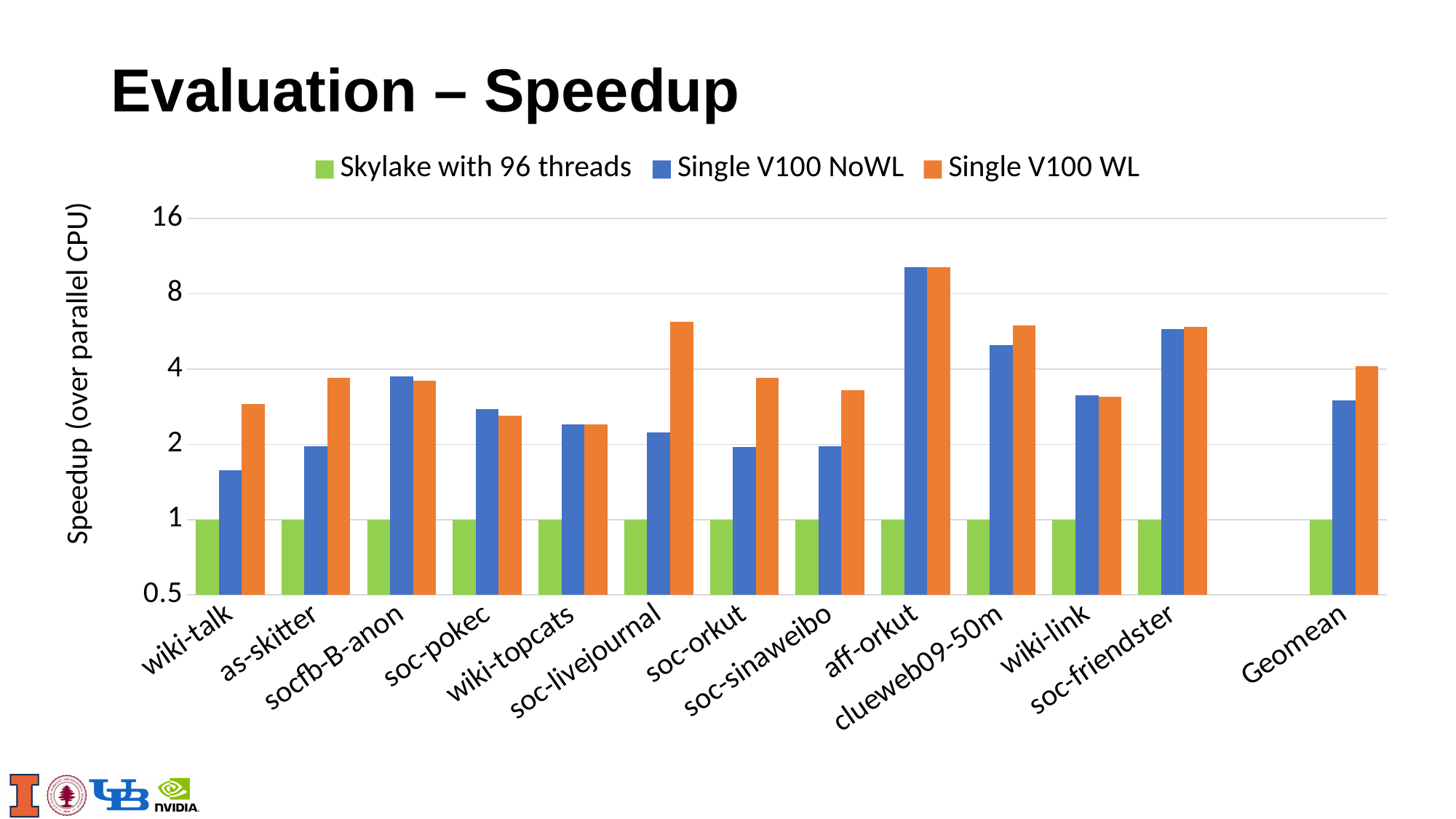

# Evaluation – Speedup

### Chart

| Category |  |  |  |
|---|---|---|---|
| wiki-talk | 1.0 | 1.571091908876669 | 2.9 |
| as-skitter | 1.0 | 1.9620667102681493 | 3.7 |
| socfb-B-anon | 1.0 | 3.745318352059925 | 3.6 |
| soc-pokec | 1.0 | 2.7624309392265194 | 2.6 |
| wiki-topcats | 1.0 | 2.4096385542168677 | 2.4 |
| soc-livejournal | 1.0 | 2.237136465324385 | 6.2 |
| soc-orkut | 1.0 | 1.9567824604961392 | 3.7 |
| soc-sinaweibo | 1.0 | 1.9646365422396856 | 3.3 |
| aff-orkut | 1.0 | 10.23035701858167 | 10.2 |
| clueweb09-50m | 1.0 | 5.004170141784821 | 6.0 |
| wiki-link | 1.0 | 3.1317339462720875 | 3.1 |
| soc-friendster | 1.0 | 5.771655098042194 | 5.9 |
|  | None | None | None |
| Geomean | 1.0 | 3.0 | 4.1 |